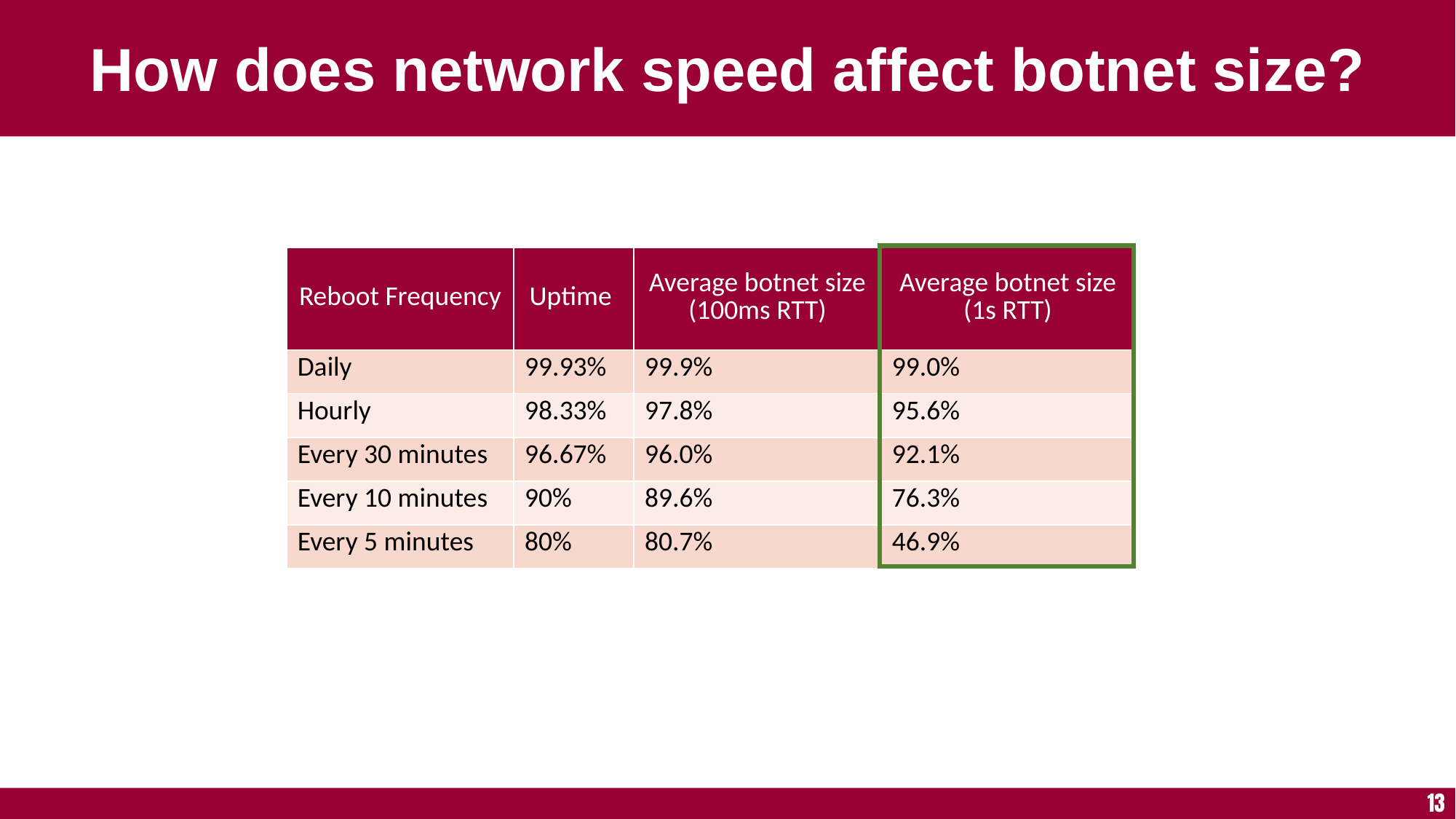

How does network speed affect botnet size?

| Reboot Frequency | Uptime | Average botnet size (100ms RTT) | Average botnet size (1s RTT) |
| --- | --- | --- | --- |
| Daily | 99.93% | 99.9% | 99.0% |
| Hourly | 98.33% | 97.8% | 95.6% |
| Every 30 minutes | 96.67% | 96.0% | 92.1% |
| Every 10 minutes | 90% | 89.6% | 76.3% |
| Every 5 minutes | 80% | 80.7% | 46.9% |
13